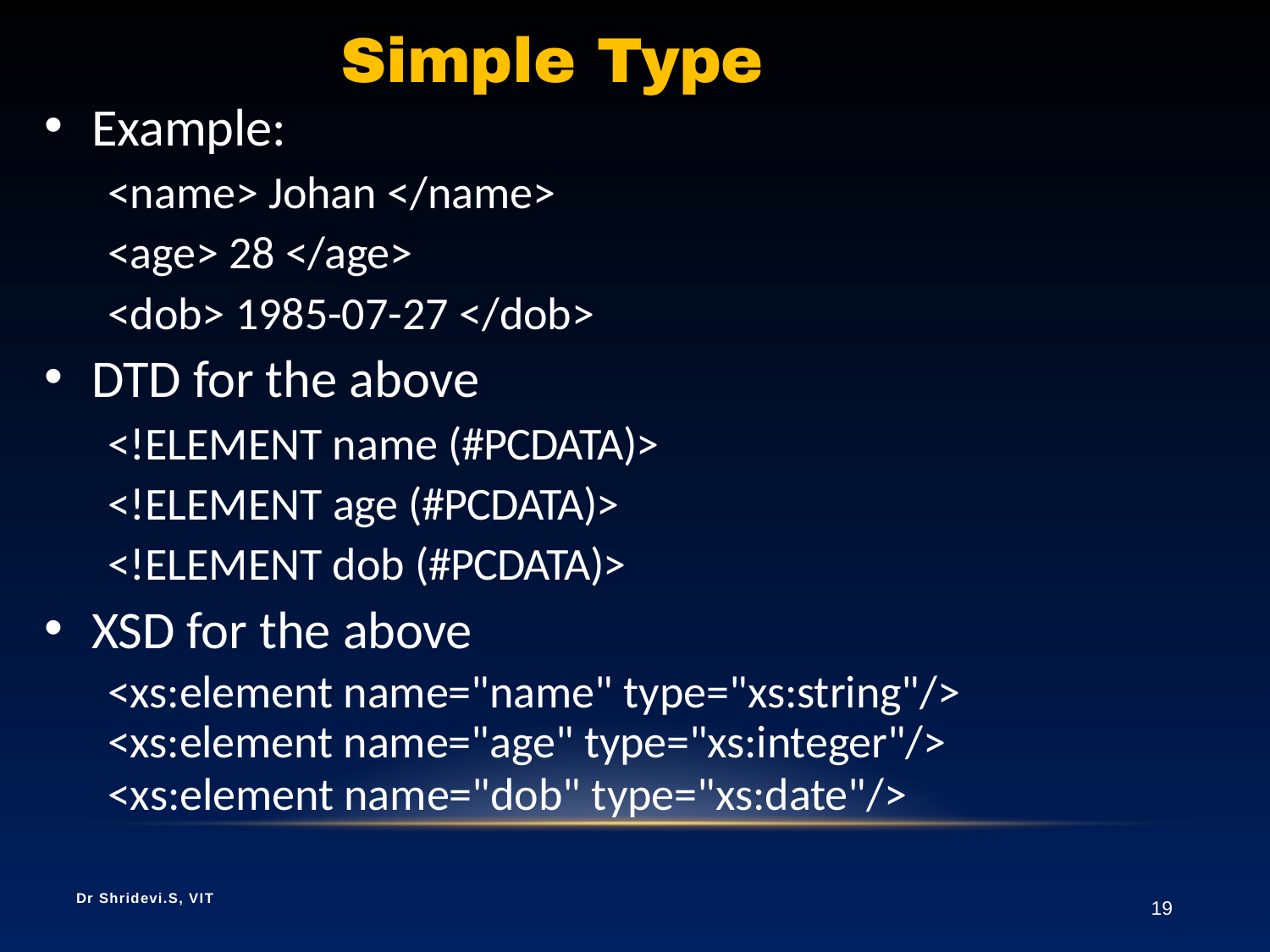

# Simple Type
Example:
<name> Johan </name>
<age> 28 </age>
<dob> 1985-07-27 </dob>
DTD for the above
<!ELEMENT name (#PCDATA)>
<!ELEMENT age (#PCDATA)>
<!ELEMENT dob (#PCDATA)>
XSD for the above
<xs:element name="name" type="xs:string"/>
<xs:element name="age" type="xs:integer"/>
<xs:element name="dob" type="xs:date"/>
Dr Shridevi.S, VIT
19